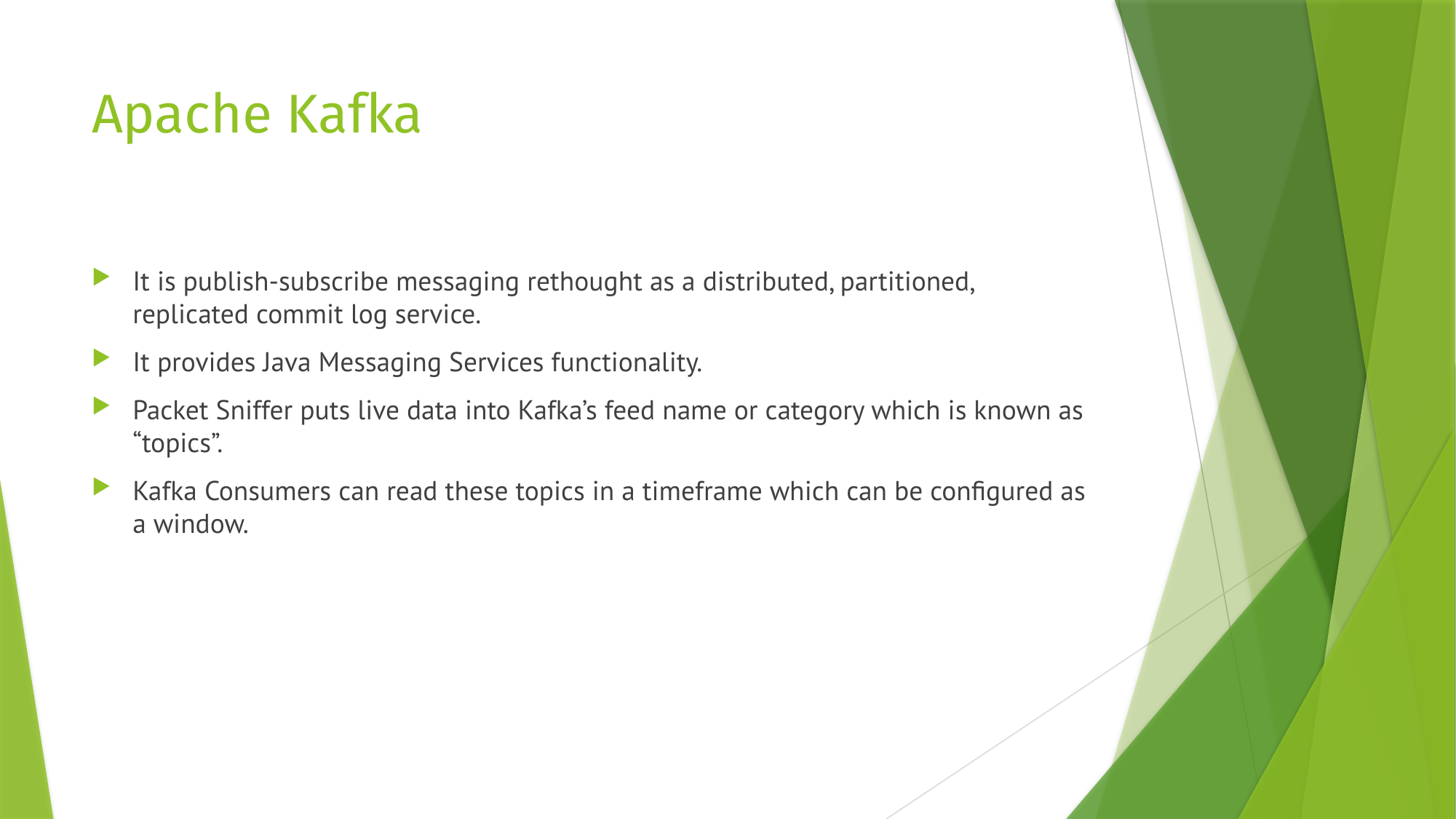

# Apache Kafka
It is publish-subscribe messaging rethought as a distributed, partitioned, replicated commit log service.
It provides Java Messaging Services functionality.
Packet Sniffer puts live data into Kafka’s feed name or category which is known as “topics”.
Kafka Consumers can read these topics in a timeframe which can be configured as a window.